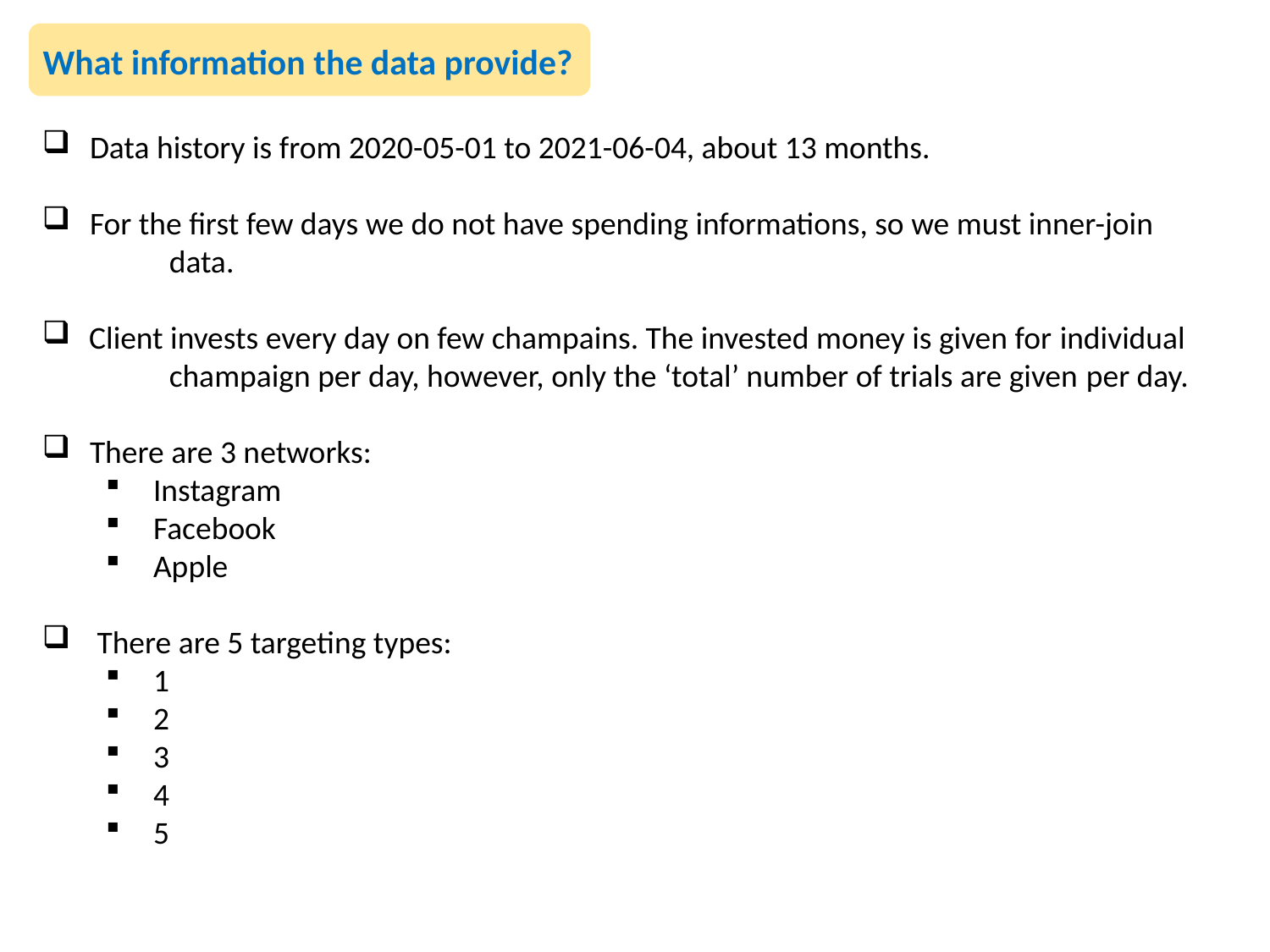

What information the data provide?

Data history is from 2020-05-01 to 2021-06-04, about 13 months.

For the first few days we do not have spending informations, so we must inner-join
	data.

 Client invests every day on few champains. The invested money is given for individual
	champaign per day, however, only the ‘total’ number of trials are given per day.

There are 3 networks:
Instagram
Facebook
Apple

 There are 5 targeting types:
1
2
3
4
5